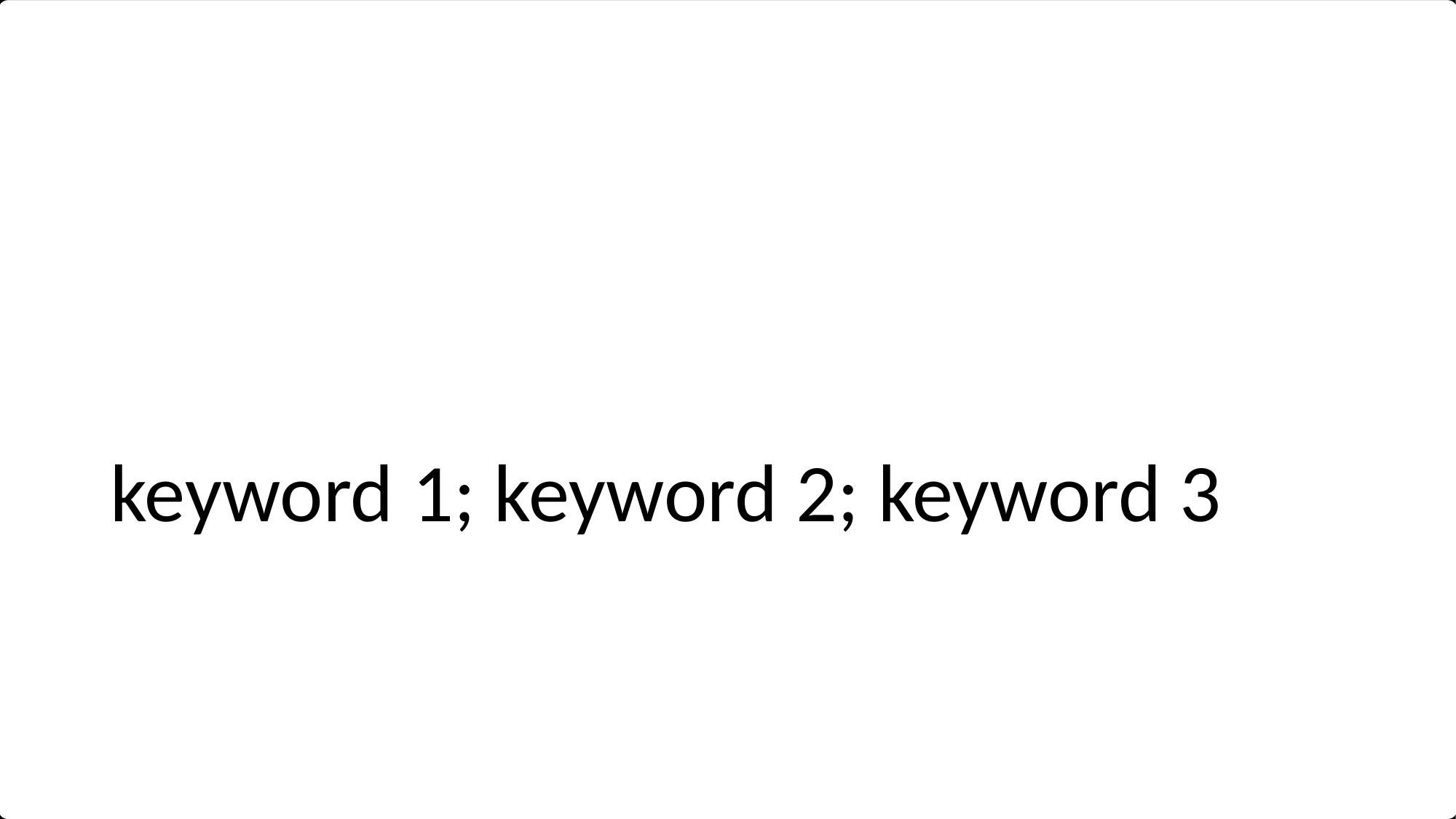

# keyword 1; keyword 2; keyword 3